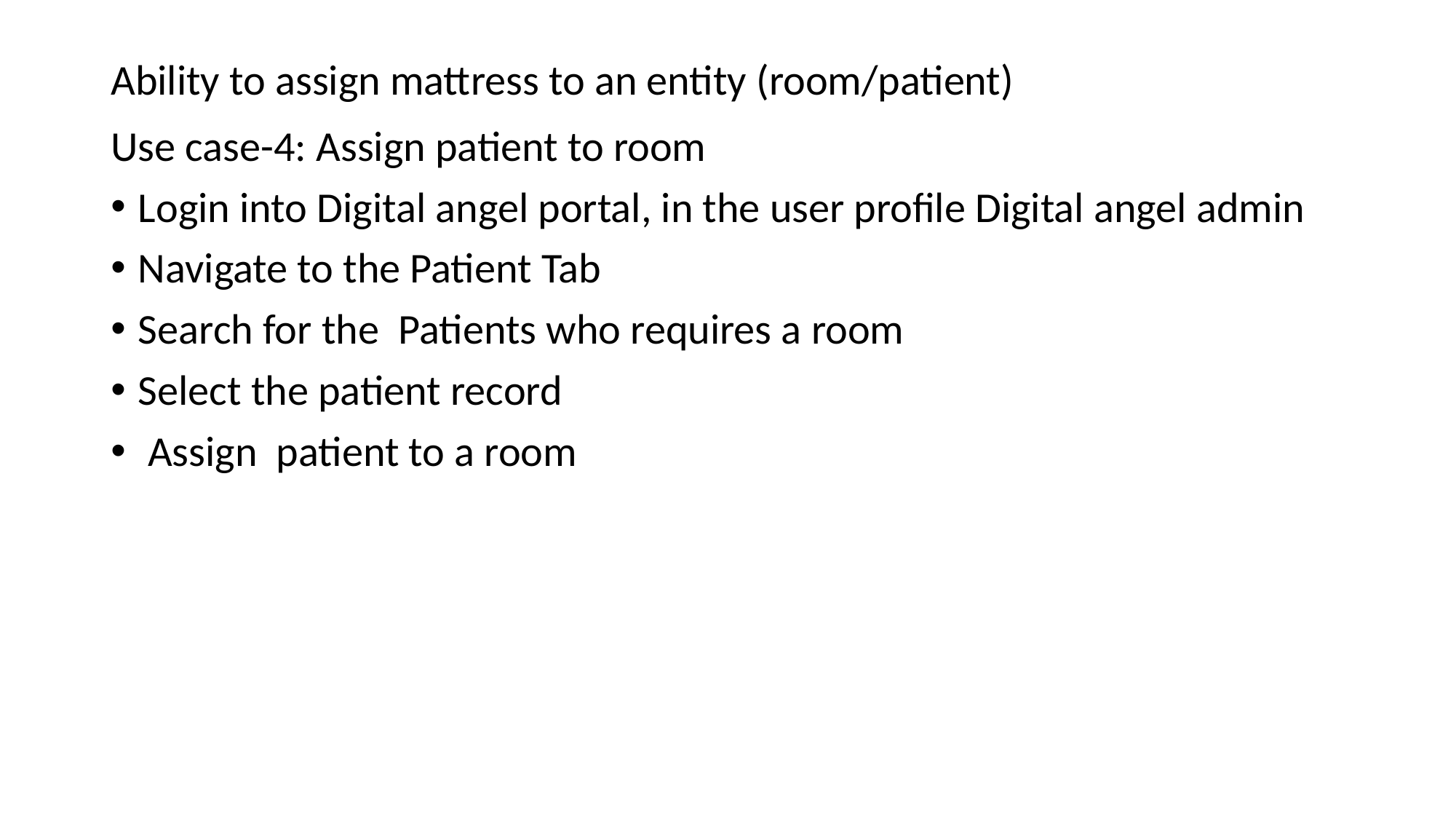

# Ability to assign mattress to an entity (room/patient)
Use case-4: Assign patient to room
Login into Digital angel portal, in the user profile Digital angel admin
Navigate to the Patient Tab
Search for the  Patients who requires a room
Select the patient record
 Assign  patient to a room